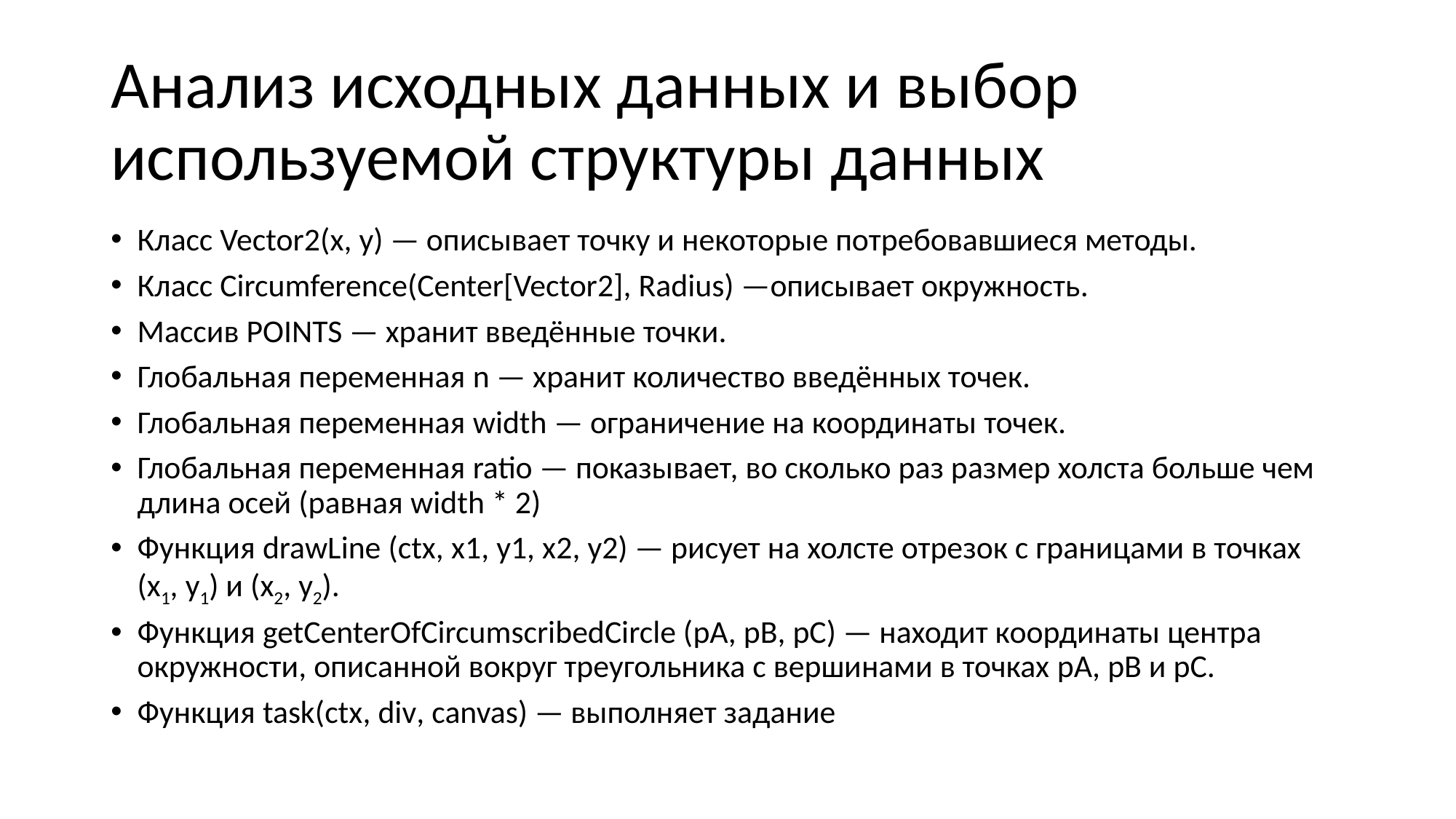

# Анализ исходных данных и выбор используемой структуры данных
Класс Vector2(x, y) — описывает точку и некоторые потребовавшиеся методы.
Класс Circumference(Center[Vector2], Radius) —описывает окружность.
Массив POINTS — хранит введённые точки.
Глобальная переменная n — хранит количество введённых точек.
Глобальная переменная width — ограничение на координаты точек.
Глобальная переменная ratio — показывает, во сколько раз размер холста больше чем длина осей (равная width * 2)
Функция drawLine (ctx, x1, y1, x2, y2) — рисует на холсте отрезок с границами в точках (x1, y1) и (x2, y2).
Функция getCenterOfCircumscribedCircle (pA, pB, pC) — находит координаты центра окружности, описанной вокруг треугольника с вершинами в точках pA, pB и pC.
Функция task(ctx, div, canvas) — выполняет задание